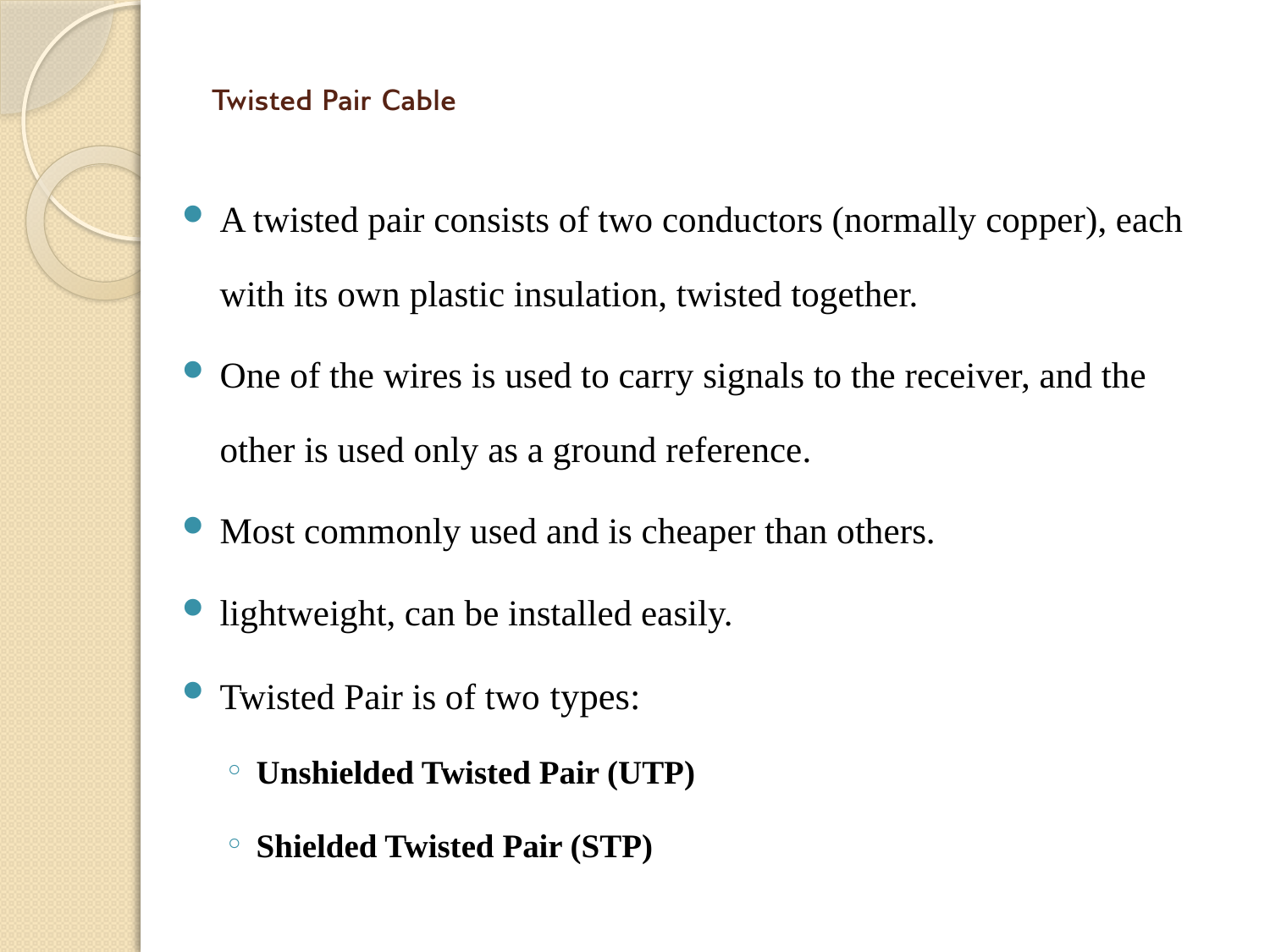

# Twisted Pair Cable
A twisted pair consists of two conductors (normally copper), each with its own plastic insulation, twisted together.
One of the wires is used to carry signals to the receiver, and the other is used only as a ground reference.
Most commonly used and is cheaper than others.
lightweight, can be installed easily.
Twisted Pair is of two types:
Unshielded Twisted Pair (UTP)
Shielded Twisted Pair (STP)